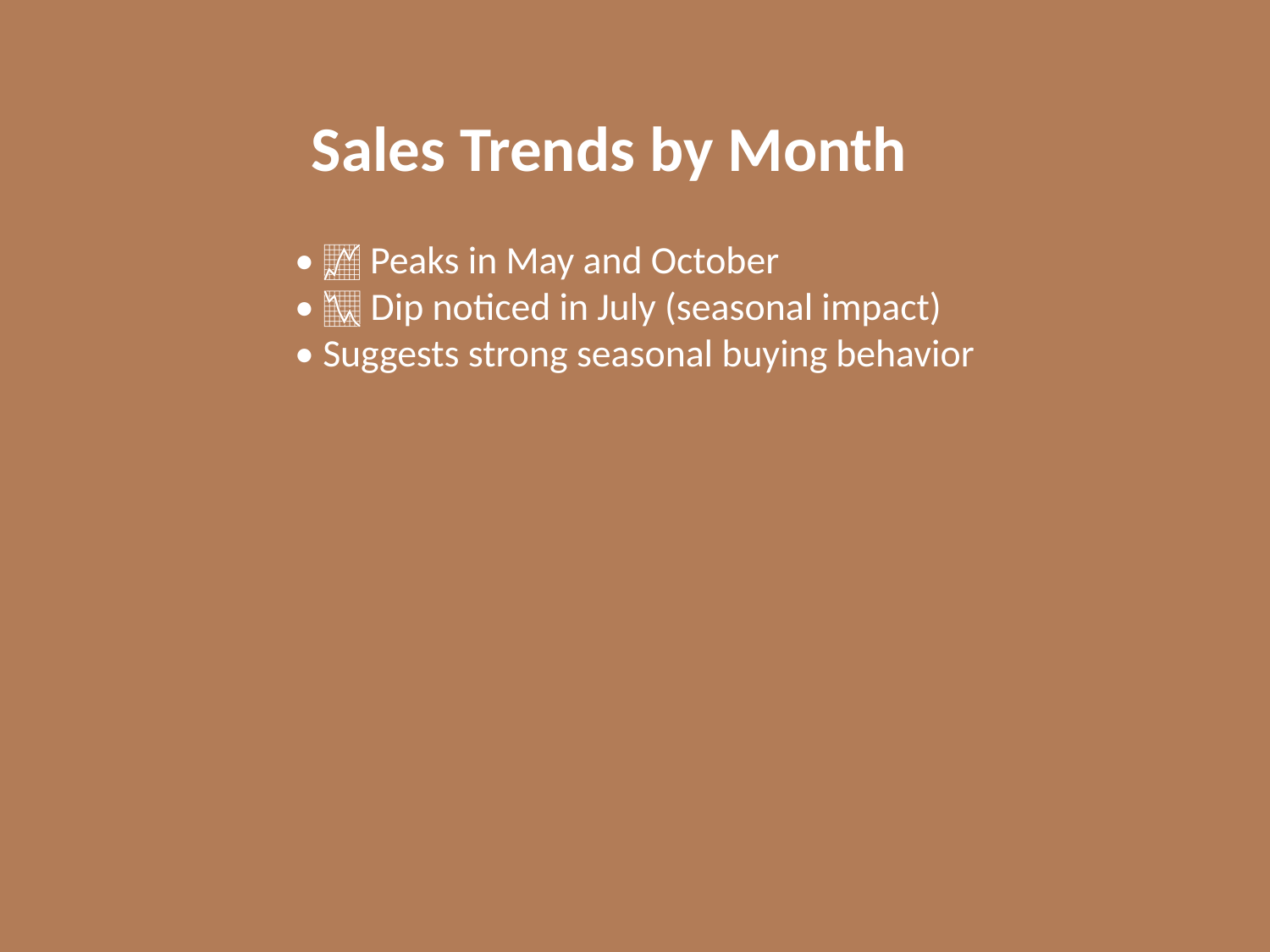

Sales Trends by Month

• 📈 Peaks in May and October
• 📉 Dip noticed in July (seasonal impact)
• Suggests strong seasonal buying behavior